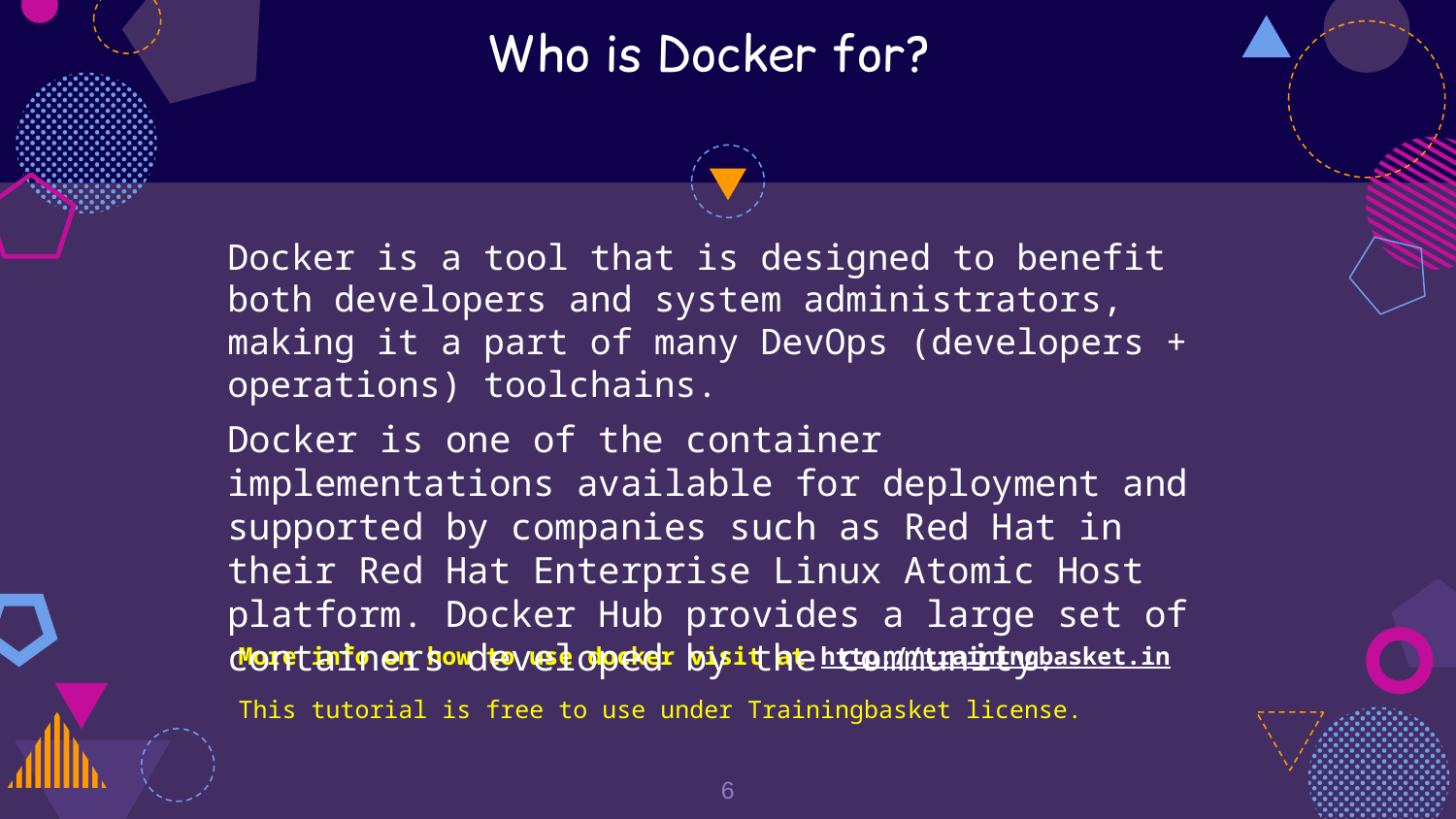

# Who is Docker for?

Docker is a tool that is designed to benefit both developers and system administrators, making it a part of many DevOps (developers + operations) toolchains.
Docker is one of the container implementations available for deployment and supported by companies such as Red Hat in their Red Hat Enterprise Linux Atomic Host platform. Docker Hub provides a large set of containers developed by the community.
More info on how to use docker visit at http://trainingbasket.in
This tutorial is free to use under Trainingbasket license.

6